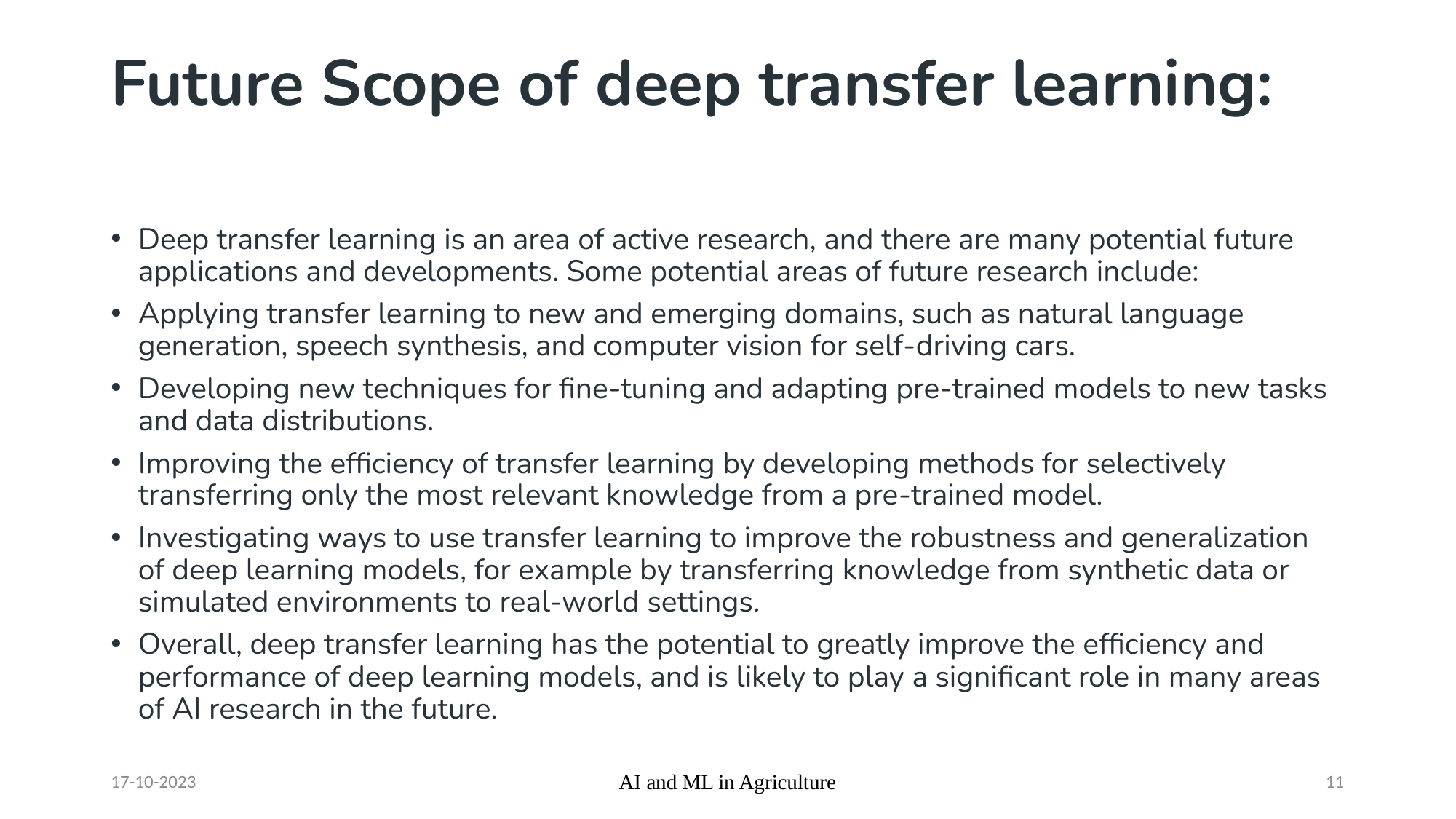

# Future Scope of deep transfer learning:
Deep transfer learning is an area of active research, and there are many potential future applications and developments. Some potential areas of future research include:
Applying transfer learning to new and emerging domains, such as natural language generation, speech synthesis, and computer vision for self-driving cars.
Developing new techniques for fine-tuning and adapting pre-trained models to new tasks and data distributions.
Improving the efficiency of transfer learning by developing methods for selectively transferring only the most relevant knowledge from a pre-trained model.
Investigating ways to use transfer learning to improve the robustness and generalization of deep learning models, for example by transferring knowledge from synthetic data or simulated environments to real-world settings.
Overall, deep transfer learning has the potential to greatly improve the efficiency and performance of deep learning models, and is likely to play a significant role in many areas of AI research in the future.

17-10-2023
AI and ML in Agriculture
11